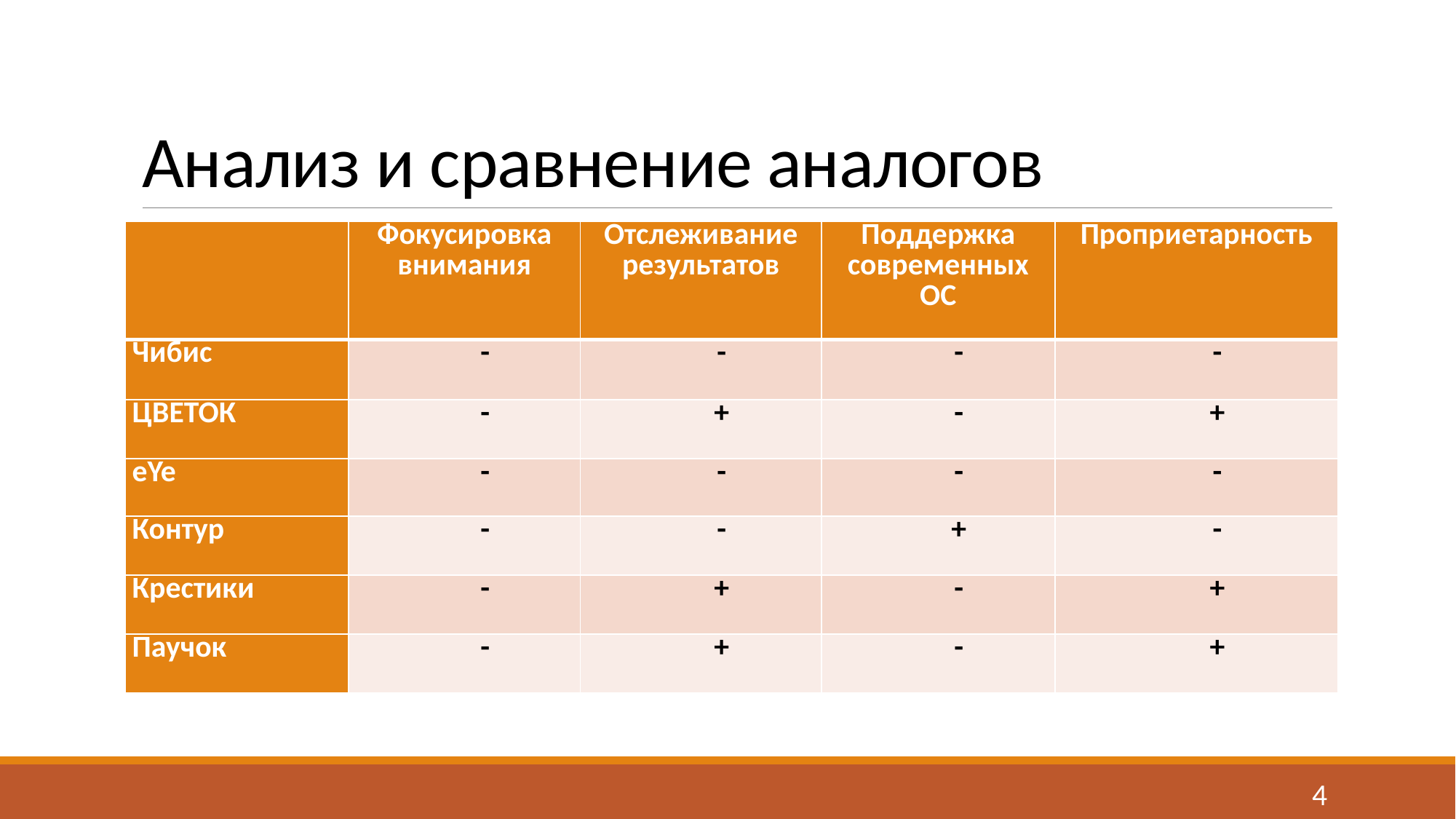

# Анализ и сравнение аналогов
|  | Фокусировка внимания | Отслеживание результатов | Поддержка современных ОС | Проприетарность |
| --- | --- | --- | --- | --- |
| Чибис | - | - | - | - |
| ЦВЕТОК | - | + | - | + |
| eYe | - | - | - | - |
| Контур | - | - | + | - |
| Крестики | - | + | - | + |
| Паучок | - | + | - | + |
4